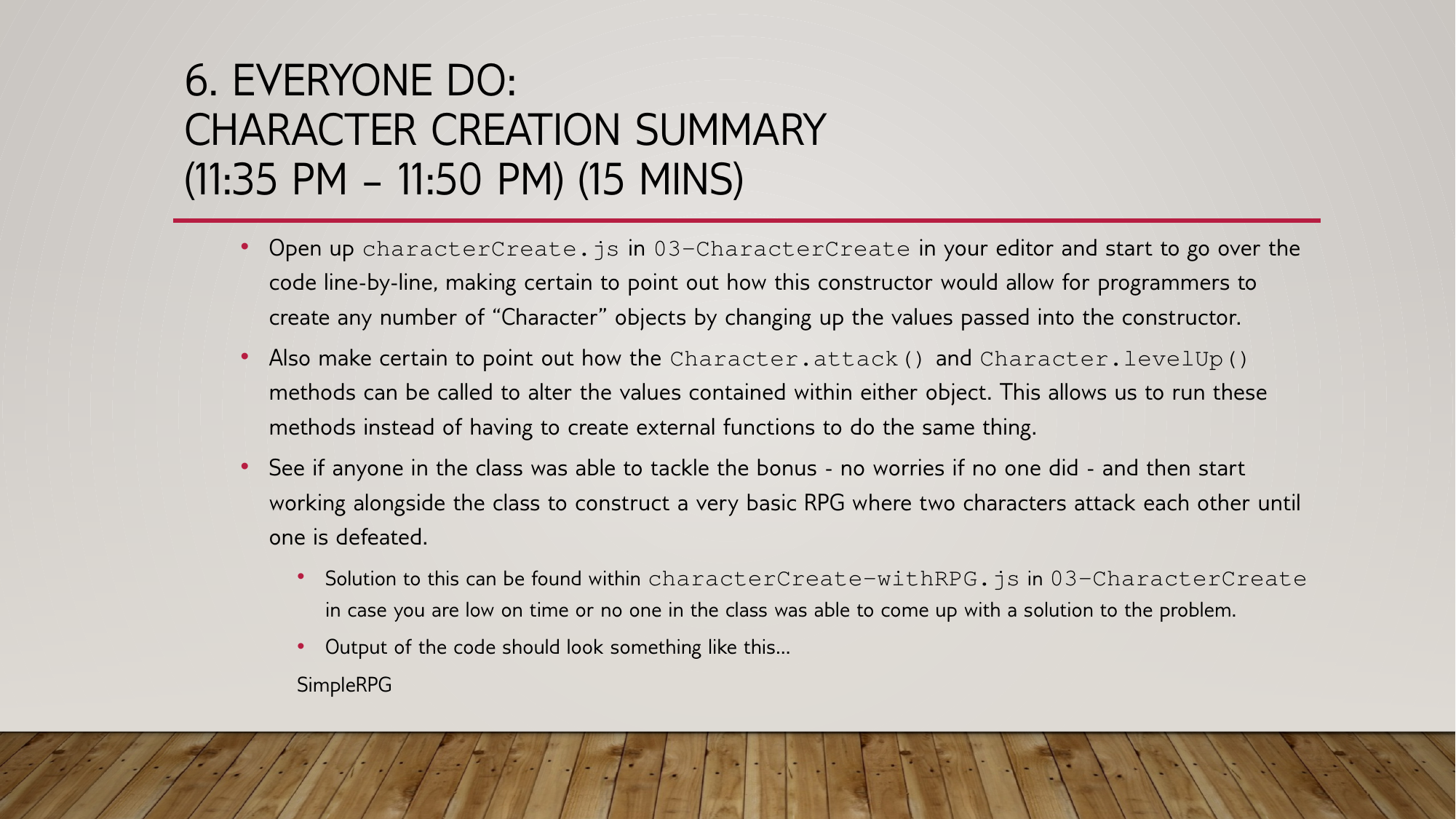

# 6. Everyone Do: Character Creation Summary (11:35 PM – 11:50 PM) (15 mins)
Open up characterCreate.js in 03-CharacterCreate in your editor and start to go over the code line-by-line, making certain to point out how this constructor would allow for programmers to create any number of “Character” objects by changing up the values passed into the constructor.
Also make certain to point out how the Character.attack() and Character.levelUp() methods can be called to alter the values contained within either object. This allows us to run these methods instead of having to create external functions to do the same thing.
See if anyone in the class was able to tackle the bonus - no worries if no one did - and then start working alongside the class to construct a very basic RPG where two characters attack each other until one is defeated.
Solution to this can be found within characterCreate-withRPG.js in 03-CharacterCreate in case you are low on time or no one in the class was able to come up with a solution to the problem.
Output of the code should look something like this…
SimpleRPG